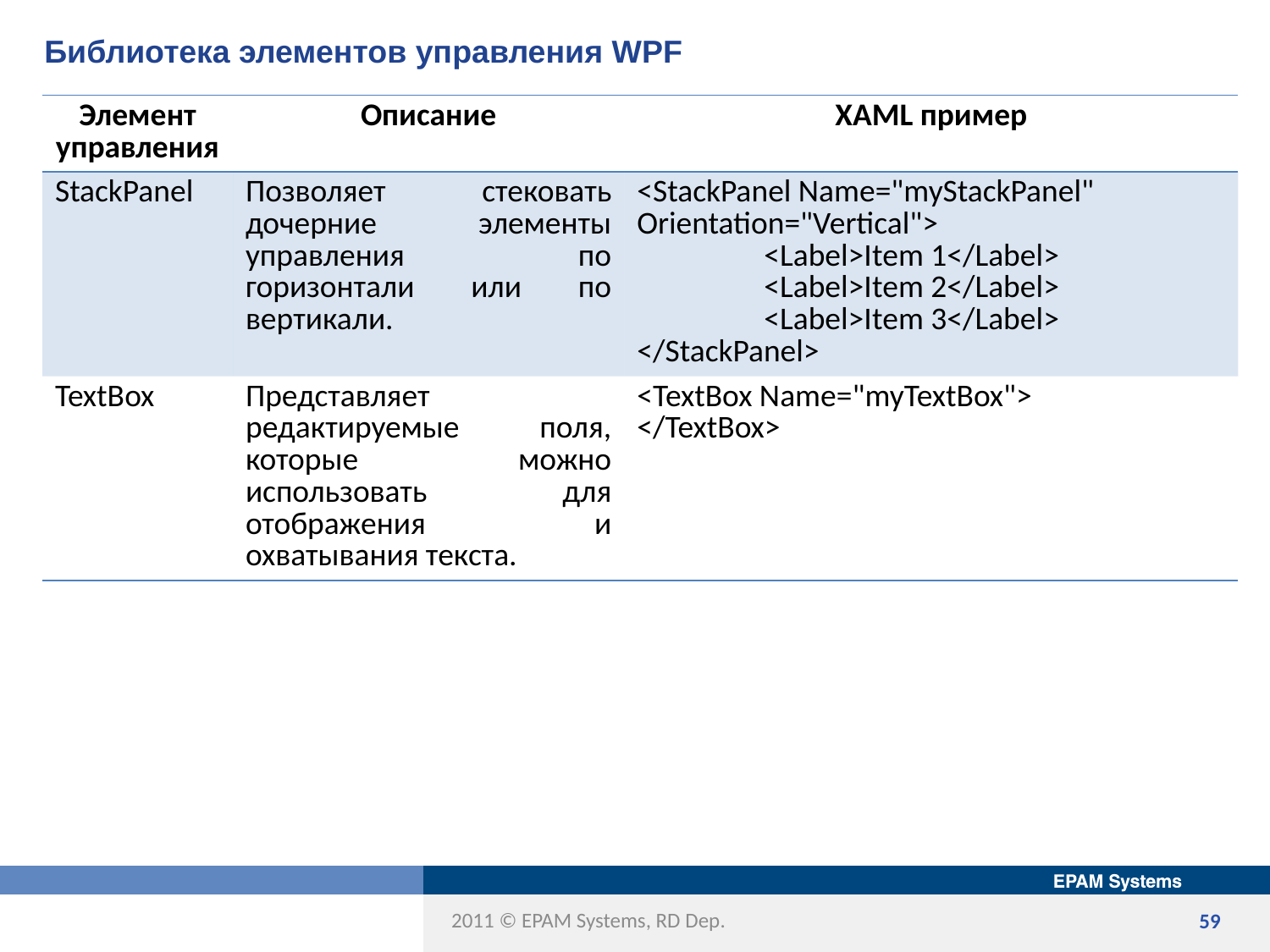

# Библиотека элементов управления WPF
| Элемент управления | Описание | XAML пример |
| --- | --- | --- |
| StackPanel | Позволяет стековать дочерние элементы управления по горизонтали или по вертикали. | <StackPanel Name="myStackPanel" Orientation="Vertical"> <Label>Item 1</Label> <Label>Item 2</Label> <Label>Item 3</Label> </StackPanel> |
| TextBox | Представляет редактируемые поля, которые можно использовать для отображения и охватывания текста. | <TextBox Name="myTextBox"> </TextBox> |